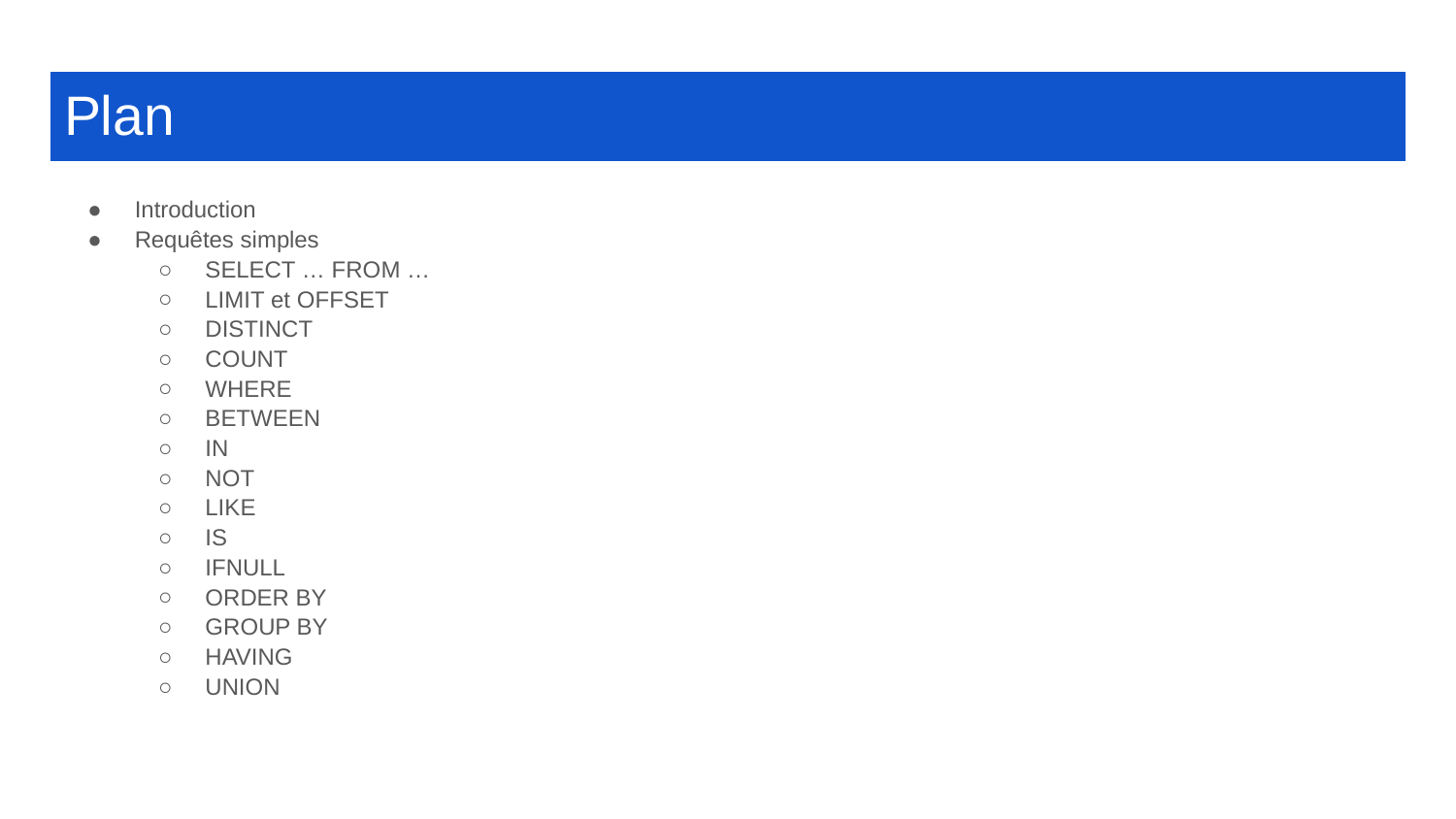

Plan
Introduction
Requêtes simples
SELECT … FROM …
LIMIT et OFFSET
DISTINCT
COUNT
WHERE
BETWEEN
IN
NOT
LIKE
IS
IFNULL
ORDER BY
GROUP BY
HAVING
UNION